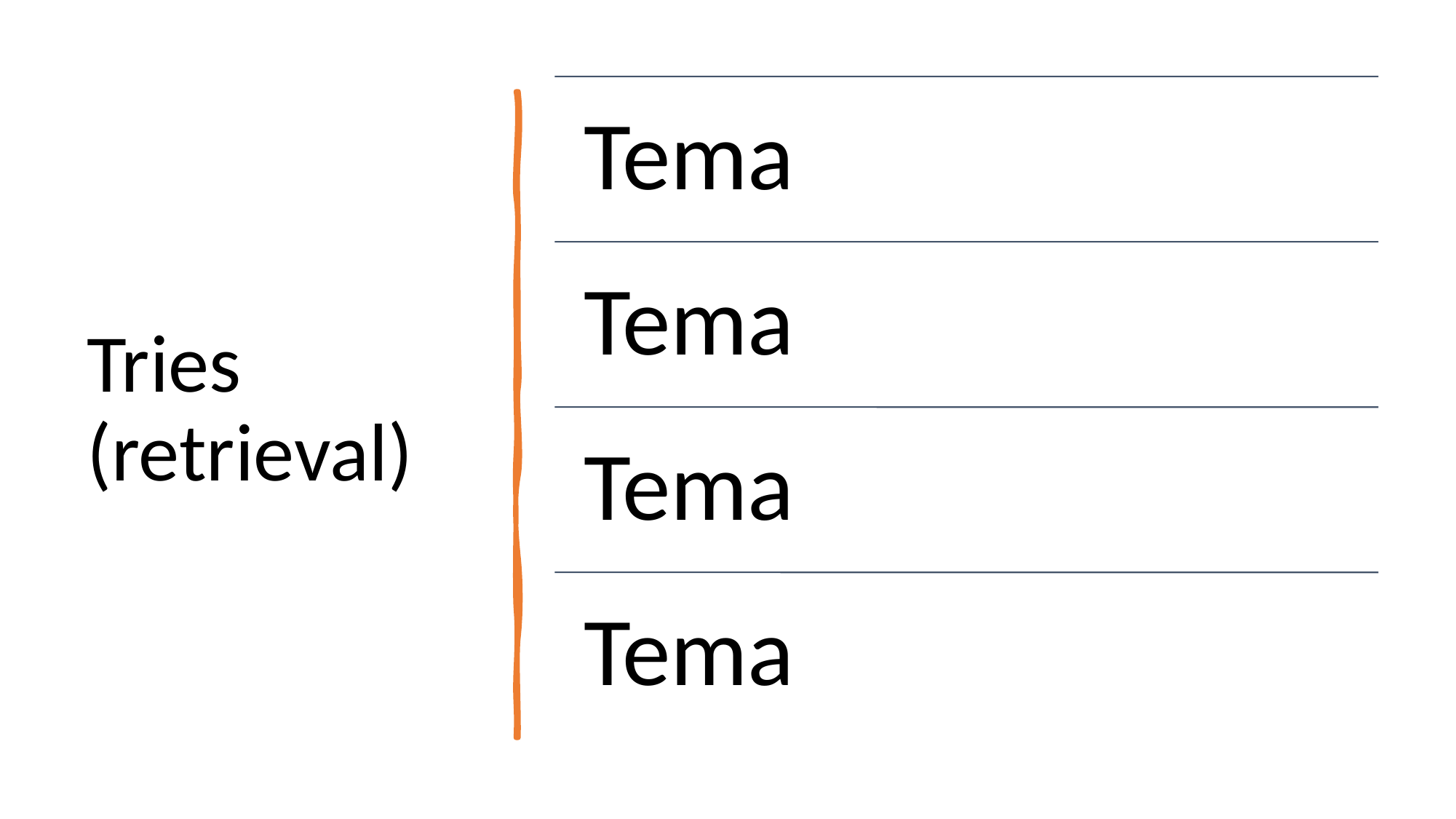

Tema
Tema
Tema
Tema
# Tries (retrieval)